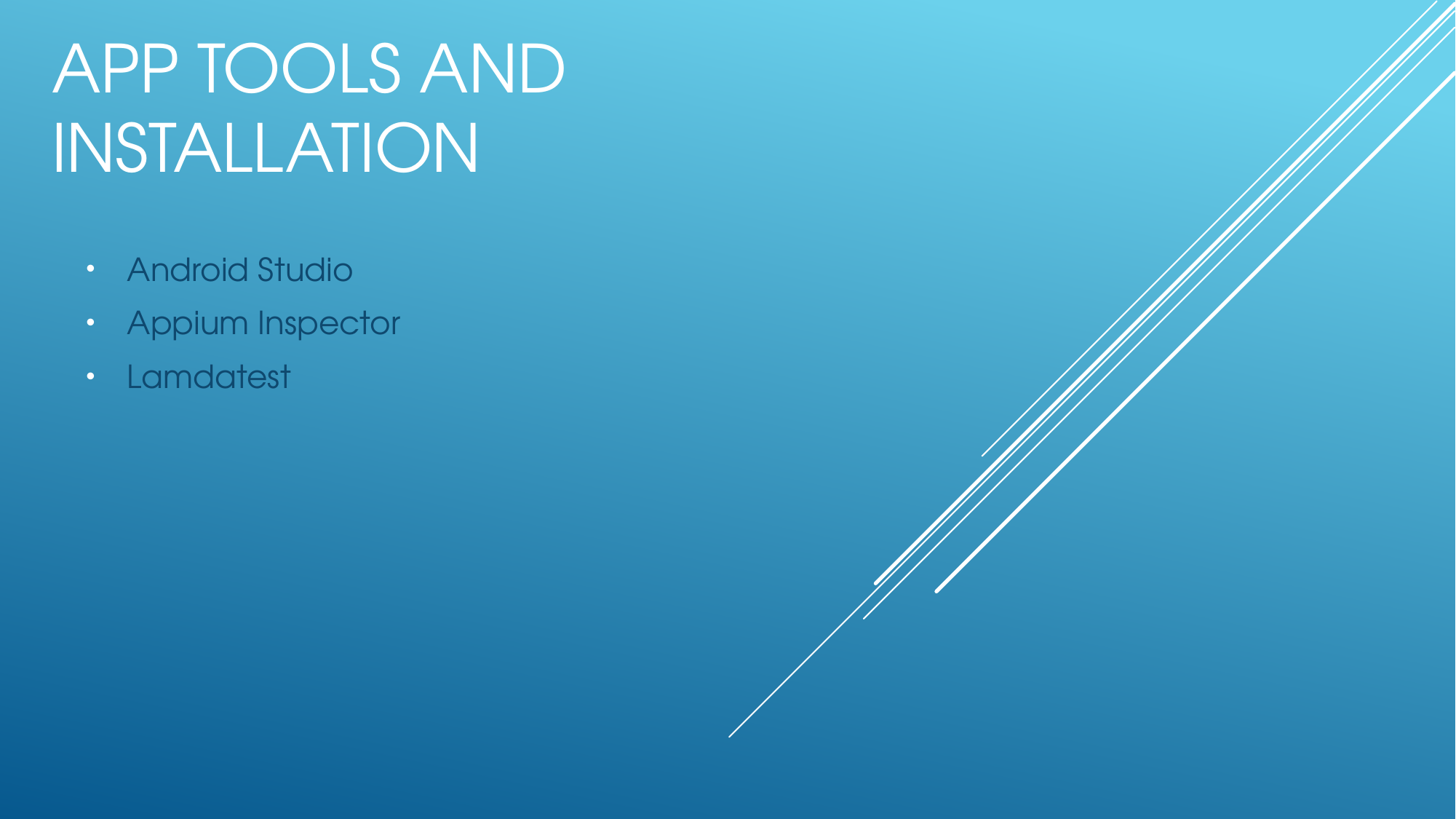

# APP TOOLS AND INSTALLATION
Android Studio
Appium Inspector
Lamdatest